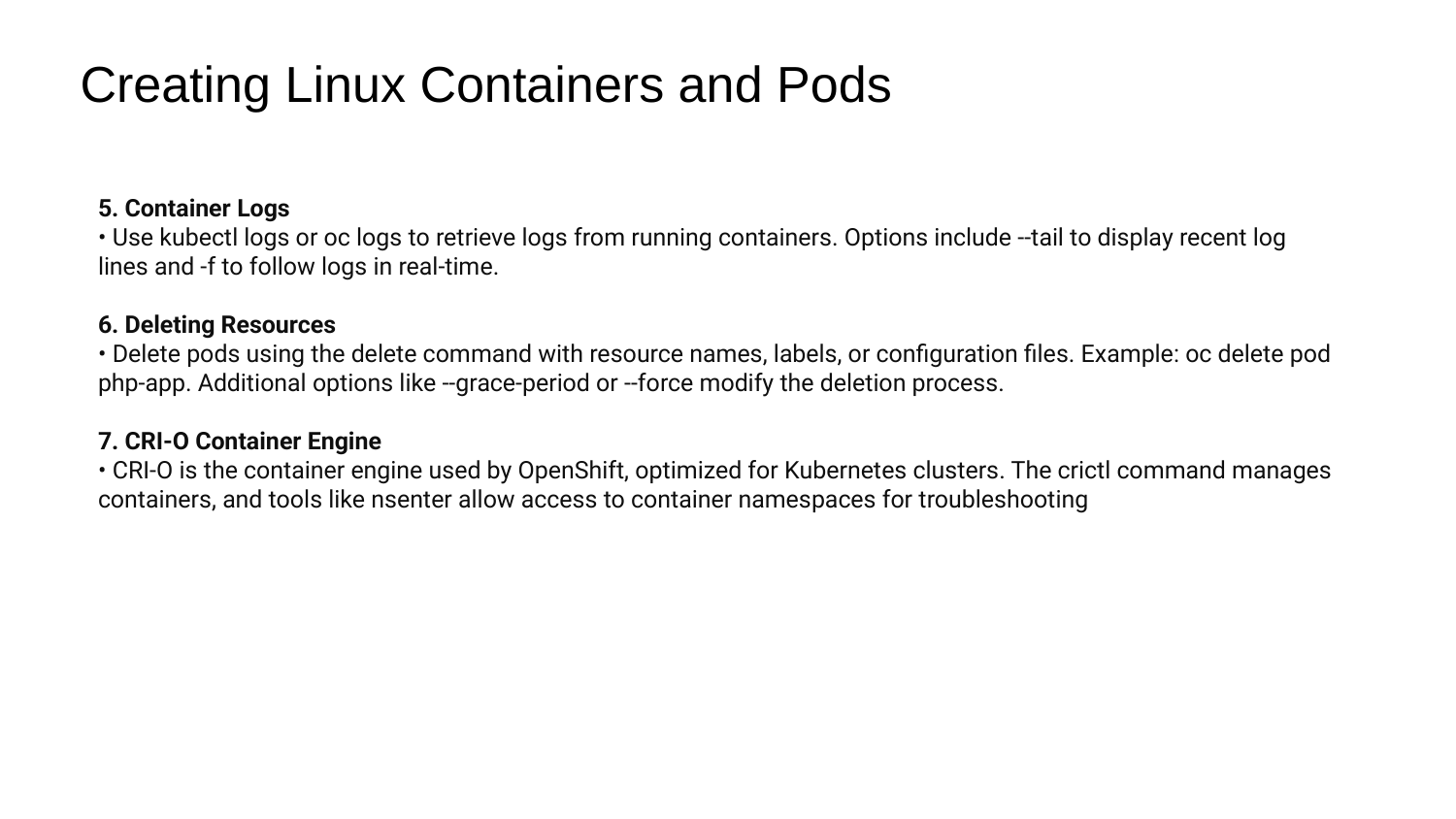

# Creating Linux Containers and Pods
5. Container Logs
• Use kubectl logs or oc logs to retrieve logs from running containers. Options include --tail to display recent log lines and -f to follow logs in real-time.

6. Deleting Resources
• Delete pods using the delete command with resource names, labels, or configuration files. Example: oc delete pod php-app. Additional options like --grace-period or --force modify the deletion process.
7. CRI-O Container Engine
• CRI-O is the container engine used by OpenShift, optimized for Kubernetes clusters. The crictl command manages containers, and tools like nsenter allow access to container namespaces for troubleshooting